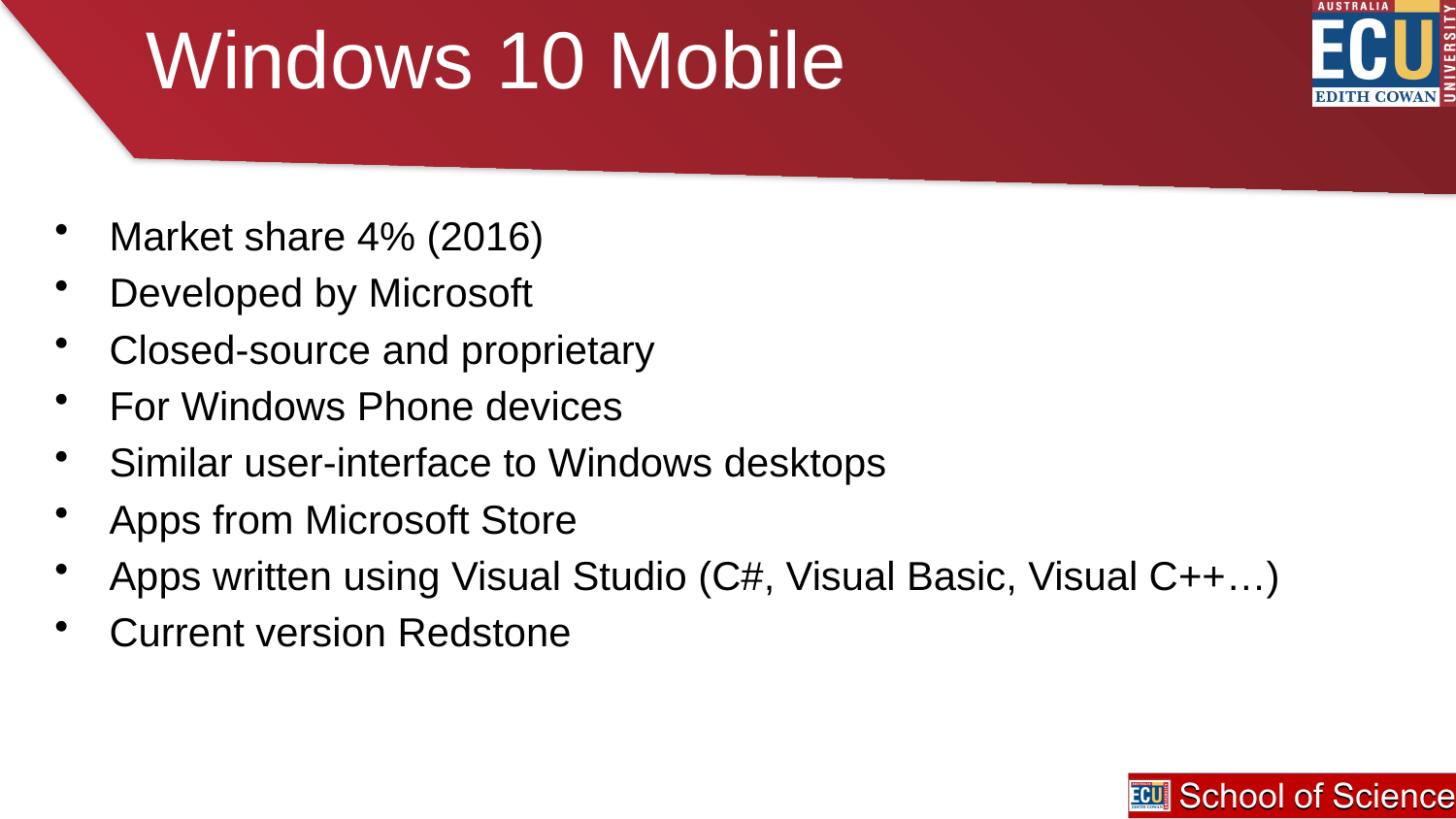

# Windows 10 Mobile
Market share 4% (2016)
Developed by Microsoft
Closed-source and proprietary
For Windows Phone devices
Similar user-interface to Windows desktops
Apps from Microsoft Store
Apps written using Visual Studio (C#, Visual Basic, Visual C++…)
Current version Redstone